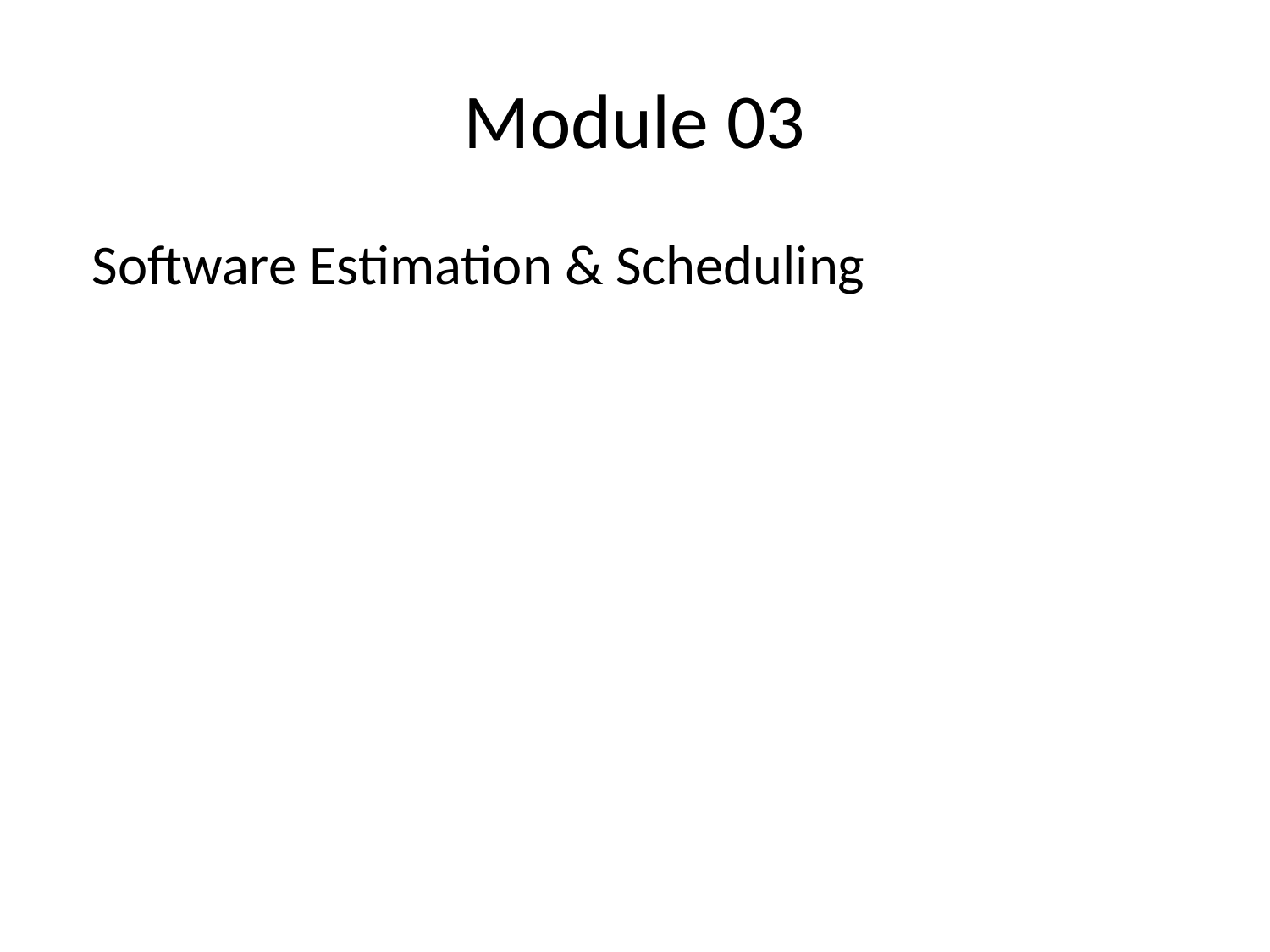

# Module 03
Software Estimation & Scheduling